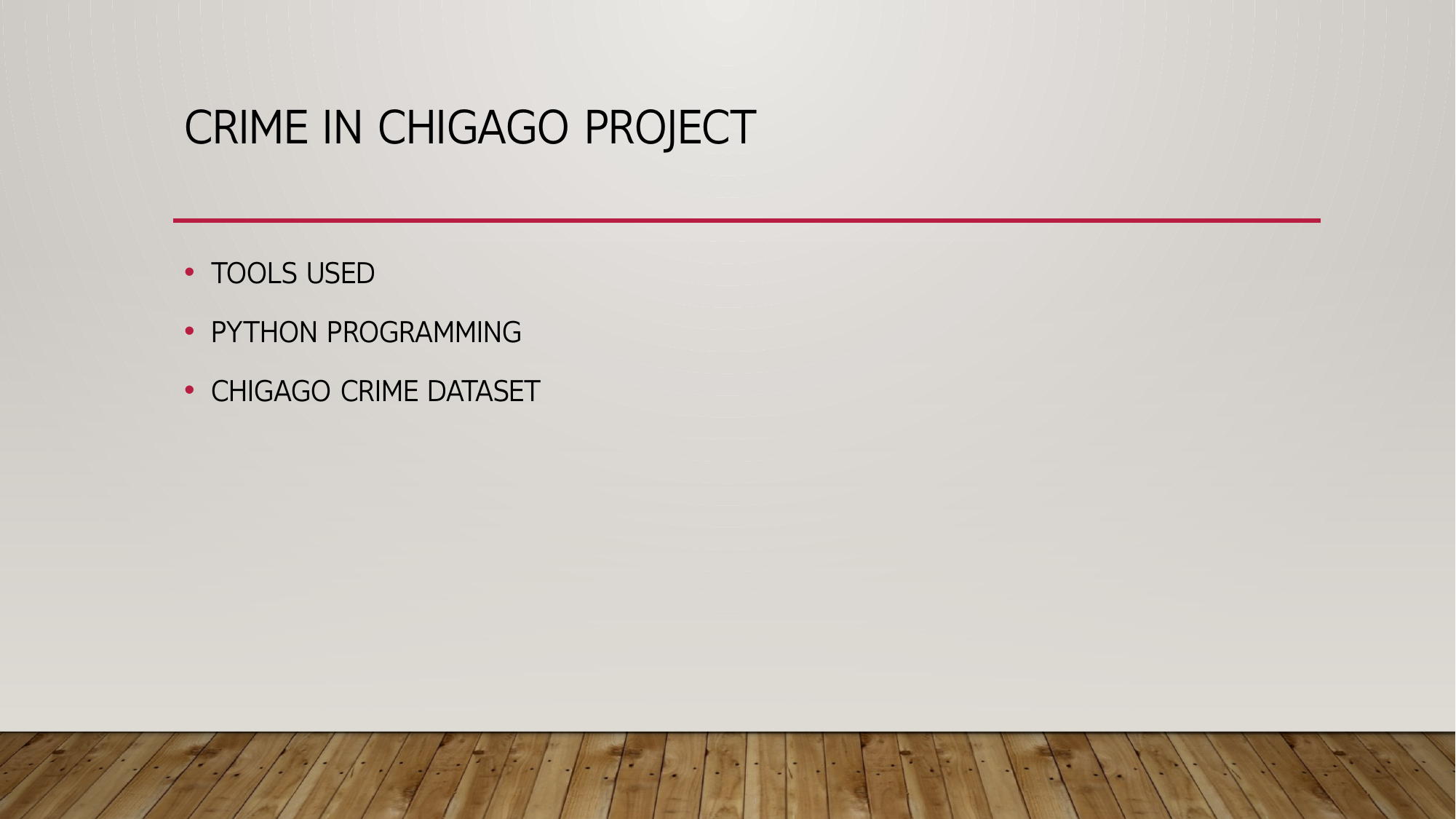

# CRIME IN CHIGAGO PROJECT
TOOLS USED
PYTHON PROGRAMMING
CHIGAGO CRIME DATASET